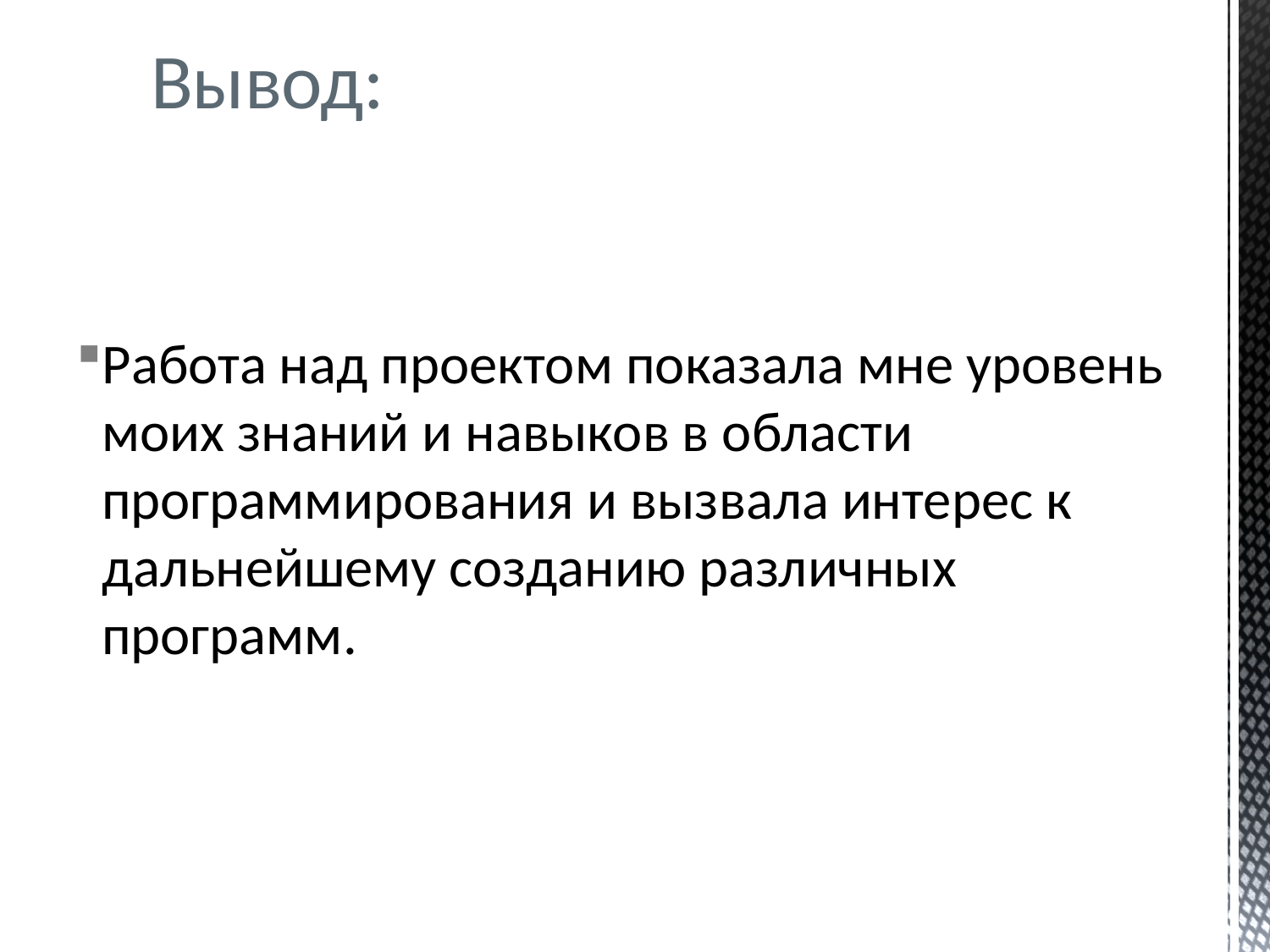

# Вывод:
Работа над проектом показала мне уровень моих знаний и навыков в области программирования и вызвала интерес к дальнейшему созданию различных программ.